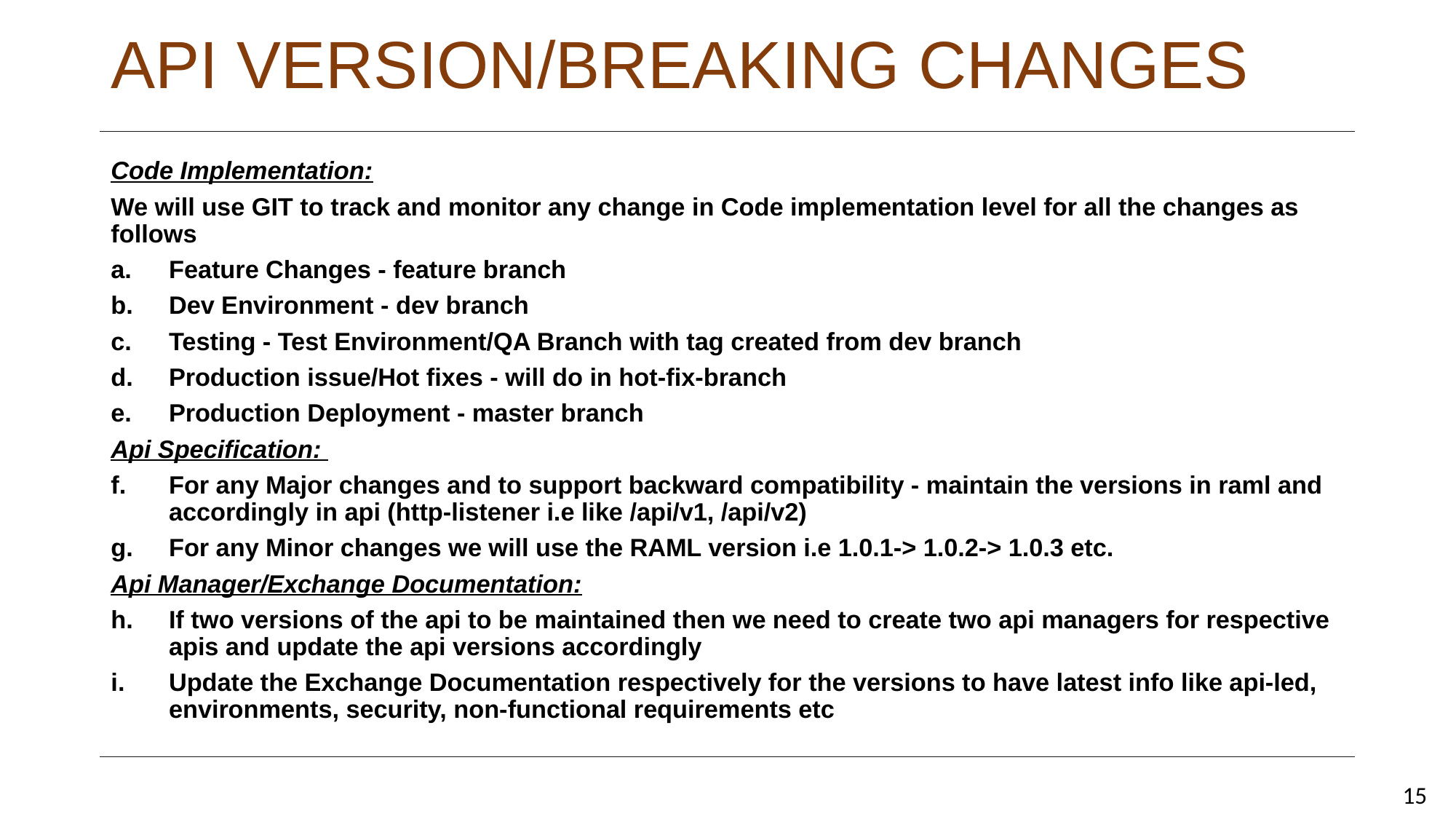

# API Version/Breaking changes
Code Implementation:
We will use GIT to track and monitor any change in Code implementation level for all the changes as follows
Feature Changes - feature branch
Dev Environment - dev branch
Testing - Test Environment/QA Branch with tag created from dev branch
Production issue/Hot fixes - will do in hot-fix-branch
Production Deployment - master branch
Api Specification:
For any Major changes and to support backward compatibility - maintain the versions in raml and accordingly in api (http-listener i.e like /api/v1, /api/v2)
For any Minor changes we will use the RAML version i.e 1.0.1-> 1.0.2-> 1.0.3 etc.
Api Manager/Exchange Documentation:
If two versions of the api to be maintained then we need to create two api managers for respective apis and update the api versions accordingly
Update the Exchange Documentation respectively for the versions to have latest info like api-led, environments, security, non-functional requirements etc
15